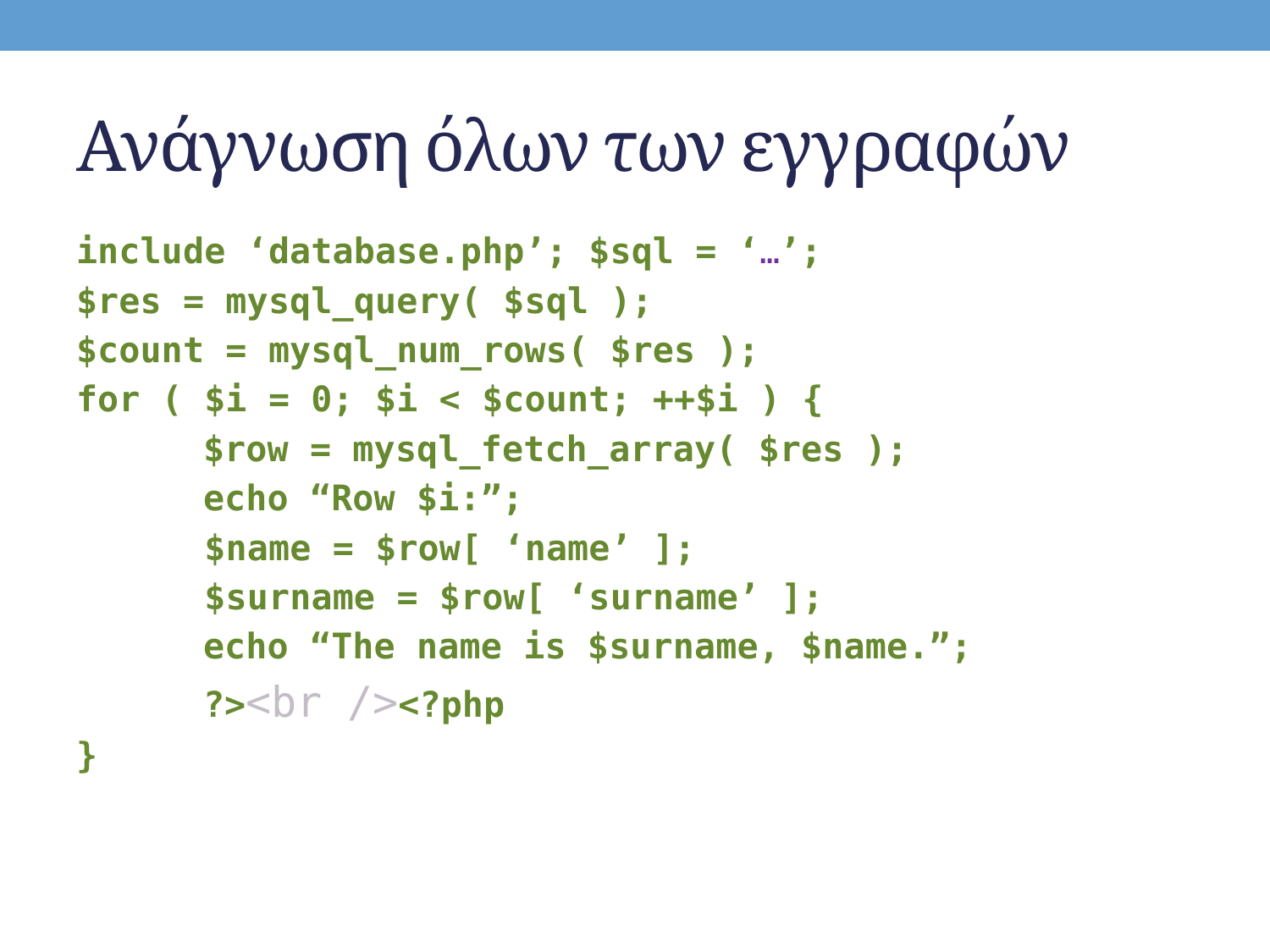

# Ανάγνωση όλων των εγγραφών
include ‘database.php’; $sql = ‘…’;
$res = mysql_query( $sql );
$count = mysql_num_rows( $res );
for ( $i = 0; $i < $count; ++$i ) {
	$row = mysql_fetch_array( $res );
	echo “Row $i:”;
      $name = $row[ ‘name’ ];
      $surname = $row[ ‘surname’ ];
	echo “The name is $surname, $name.”;
	?><br /><?php
}